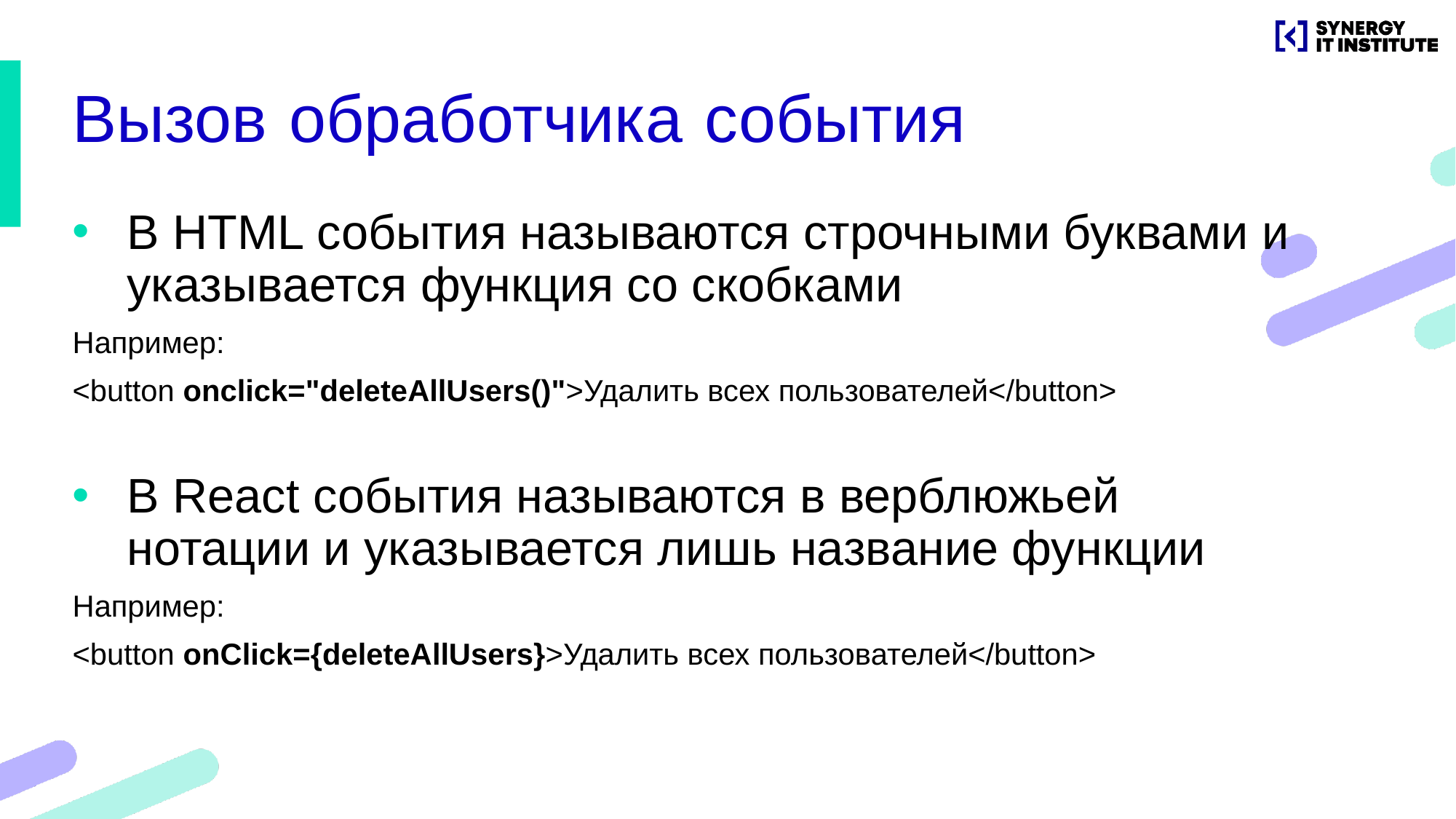

# Вызов обработчика события
В HTML события называются строчными буквами и указывается функция со скобками
Например:
<button onclick="deleteAllUsers()">Удалить всех пользователей</button>

В React события называются в верблюжьей нотации и указывается лишь название функции
Например:
<button onClick={deleteAllUsers}>Удалить всех пользователей</button>